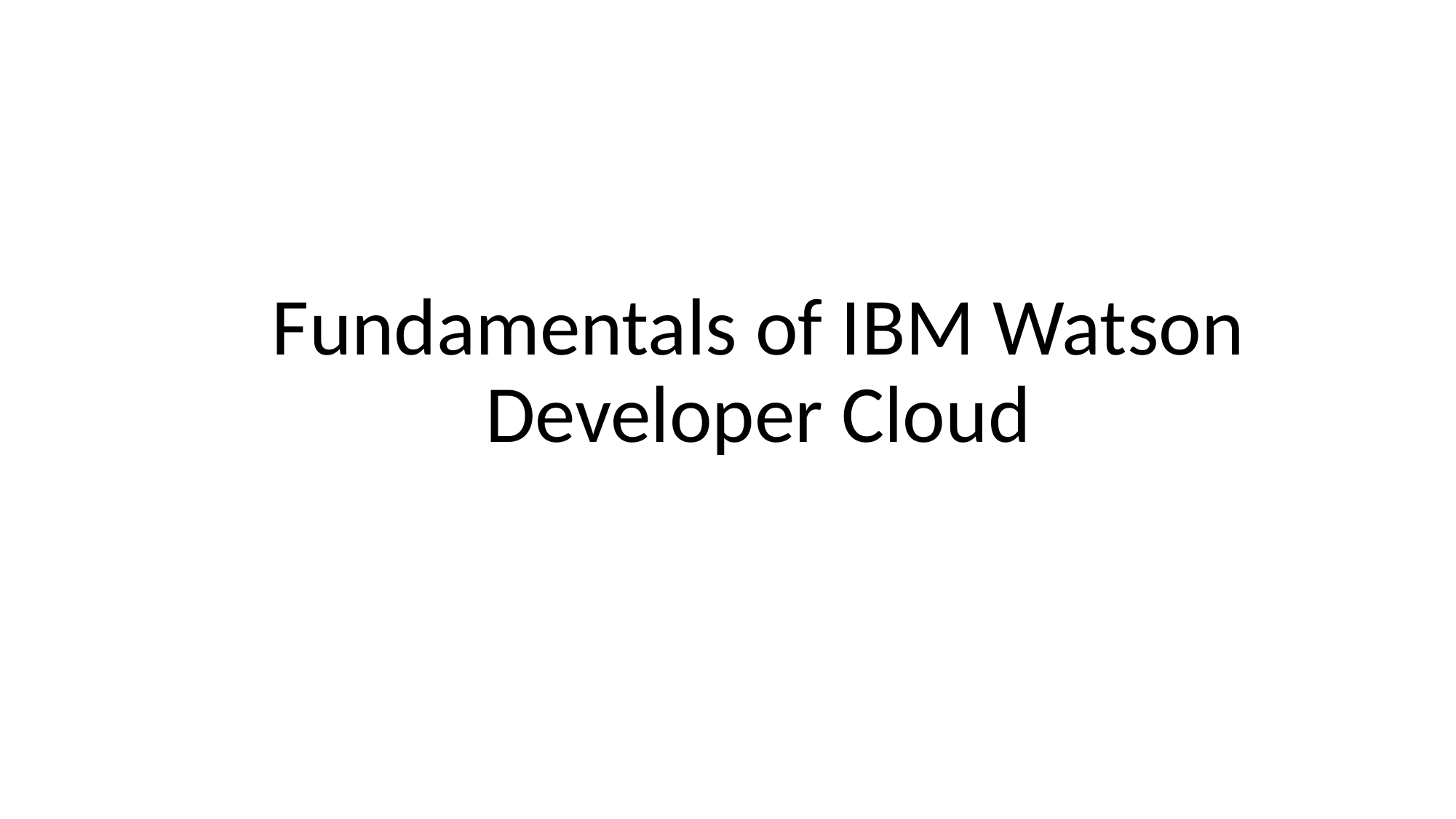

# Fundamentals of IBM Watson Developer Cloud